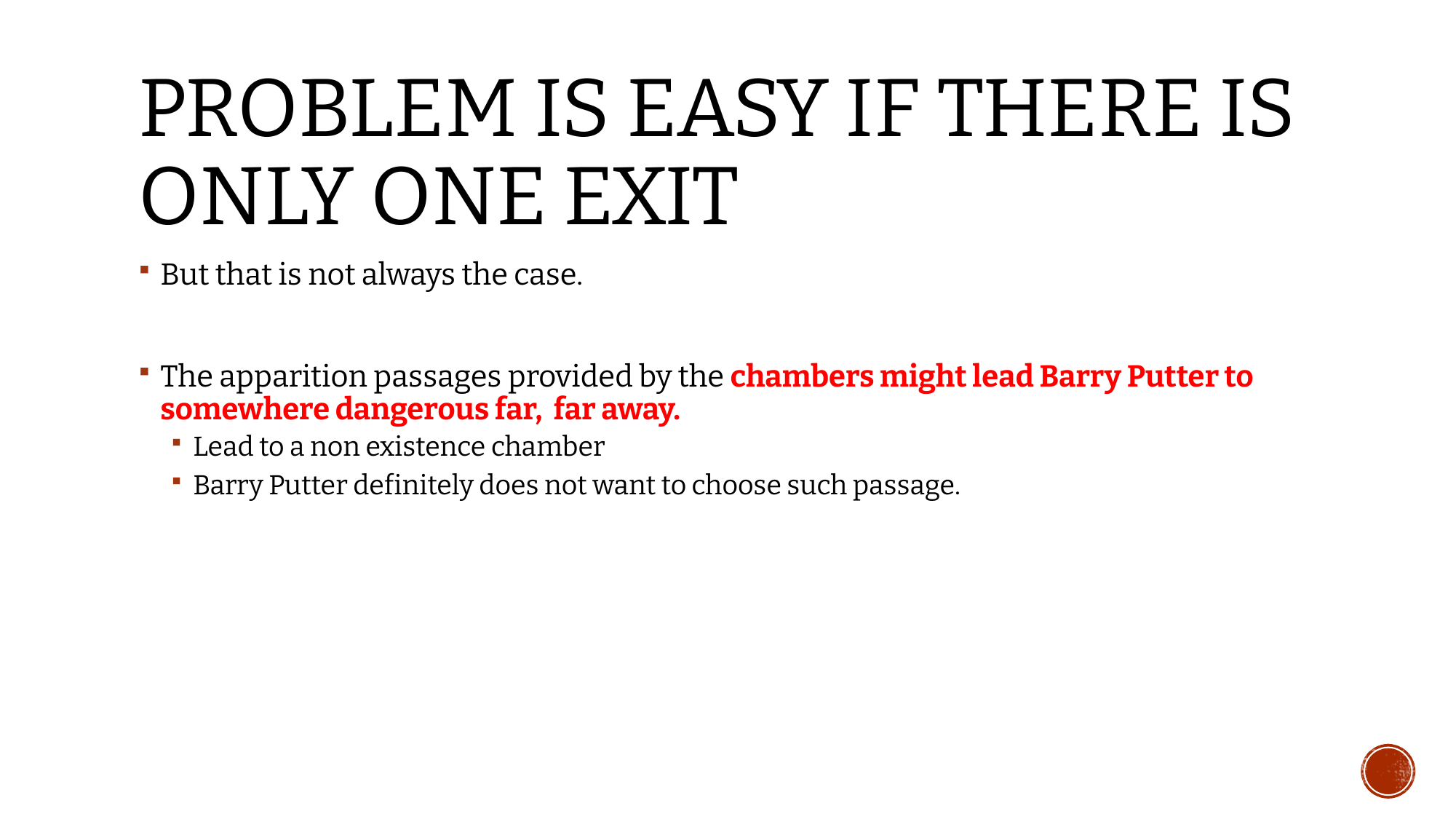

# Problem is easy if there is only one exit
But that is not always the case.

The apparition passages provided by the chambers might lead Barry Putter to somewhere dangerous far,  far away.
Lead to a non existence chamber
Barry Putter definitely does not want to choose such passage.